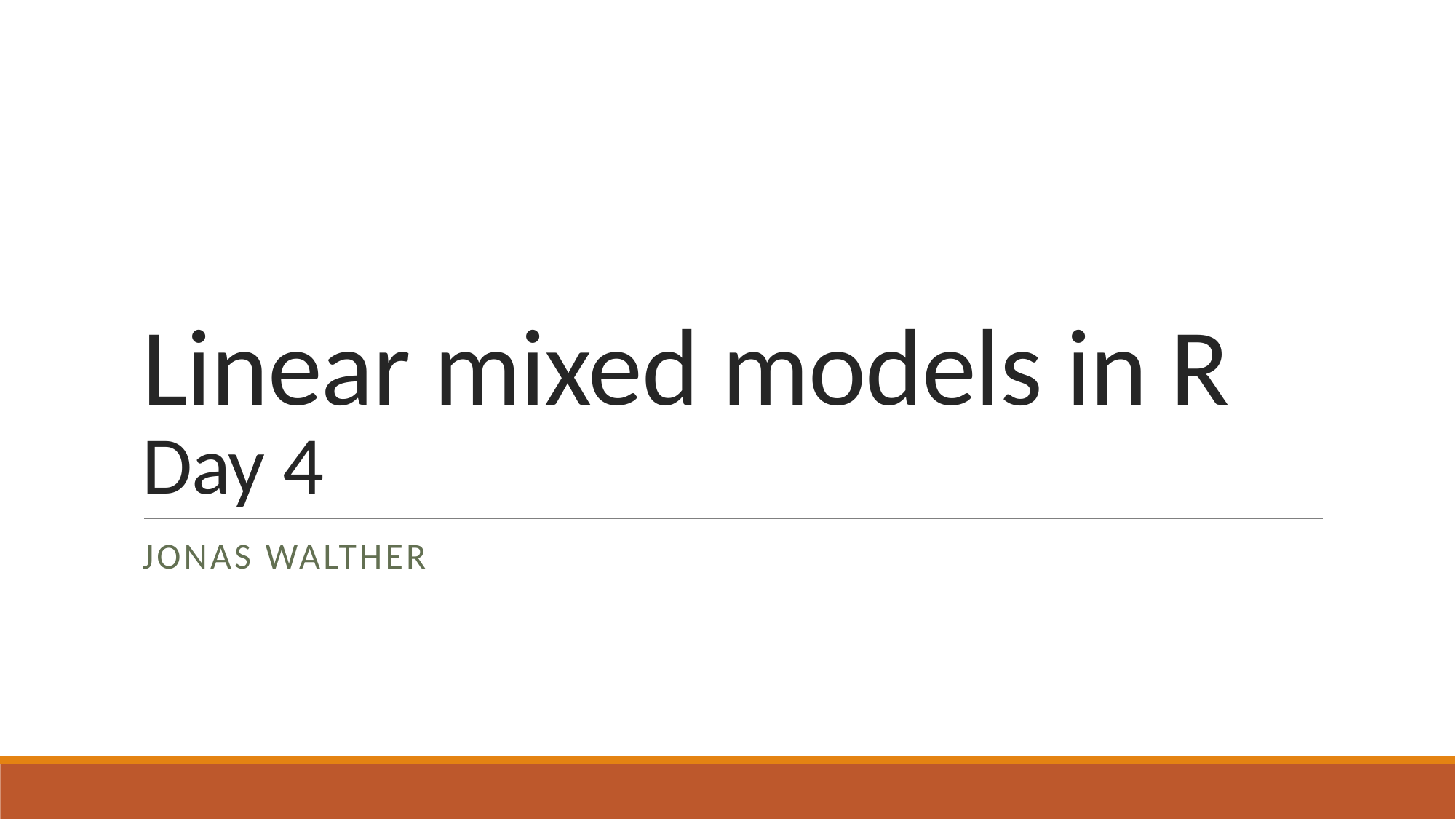

# Linear mixed models in R Day 4
Jonas Walther